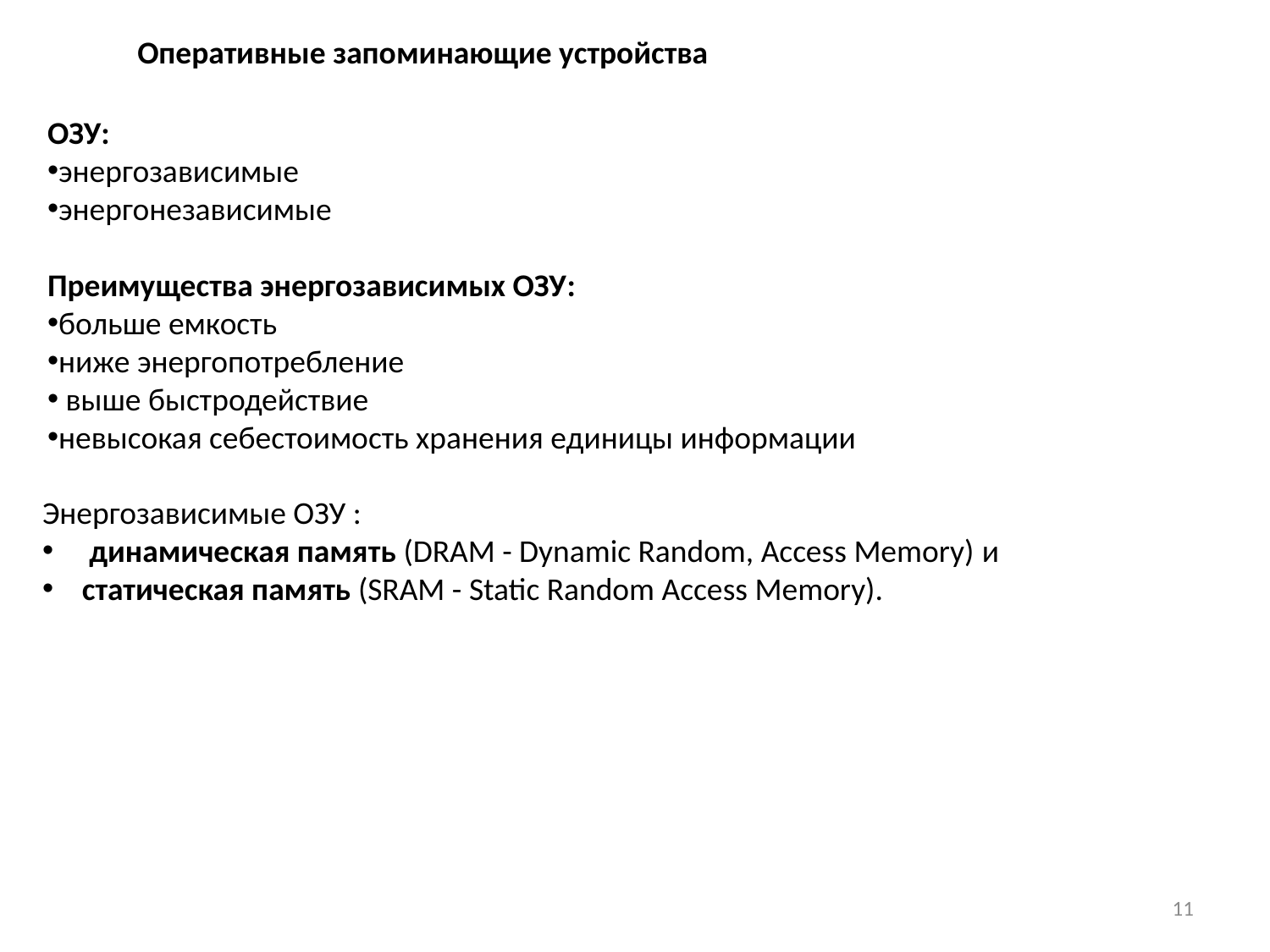

Оперативные запоминающие устройства
ОЗУ:
энергозависимые
энергонезависимые

Преимущества энергозависимых ОЗУ:
больше емкость
ниже энергопотребление
 выше быстродействие
невысокая себестоимость хранения единицы информации

Энергозависимые ОЗУ :
 динамическая память (DRAM - Dynamic Random, Access Memory) и
статическая память (SRAM - Static Random Access Memory).
11